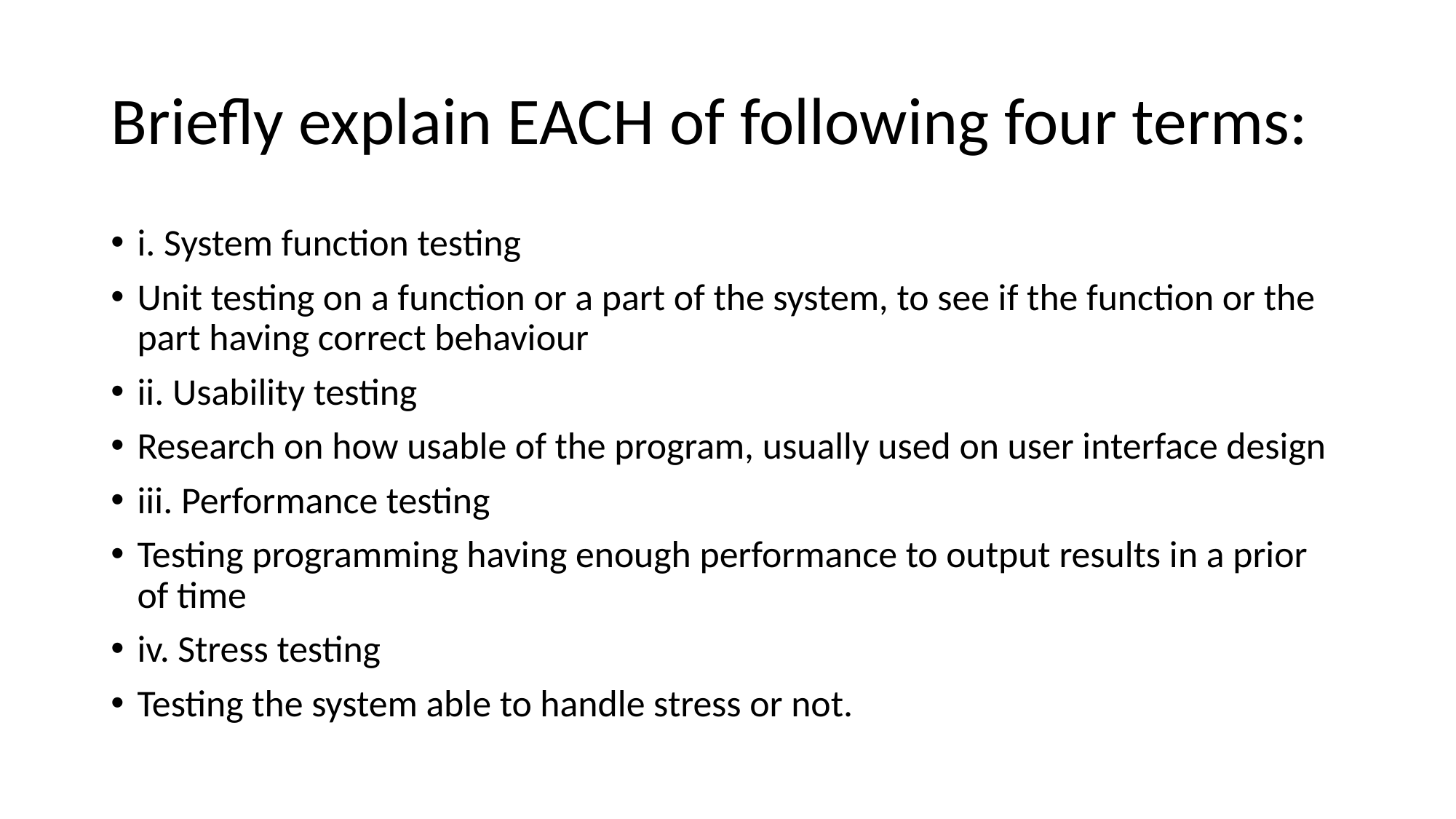

# Briefly explain EACH of following four terms:
i. System function testing
Unit testing on a function or a part of the system, to see if the function or the part having correct behaviour
ii. Usability testing
Research on how usable of the program, usually used on user interface design
iii. Performance testing
Testing programming having enough performance to output results in a prior of time
iv. Stress testing
Testing the system able to handle stress or not.